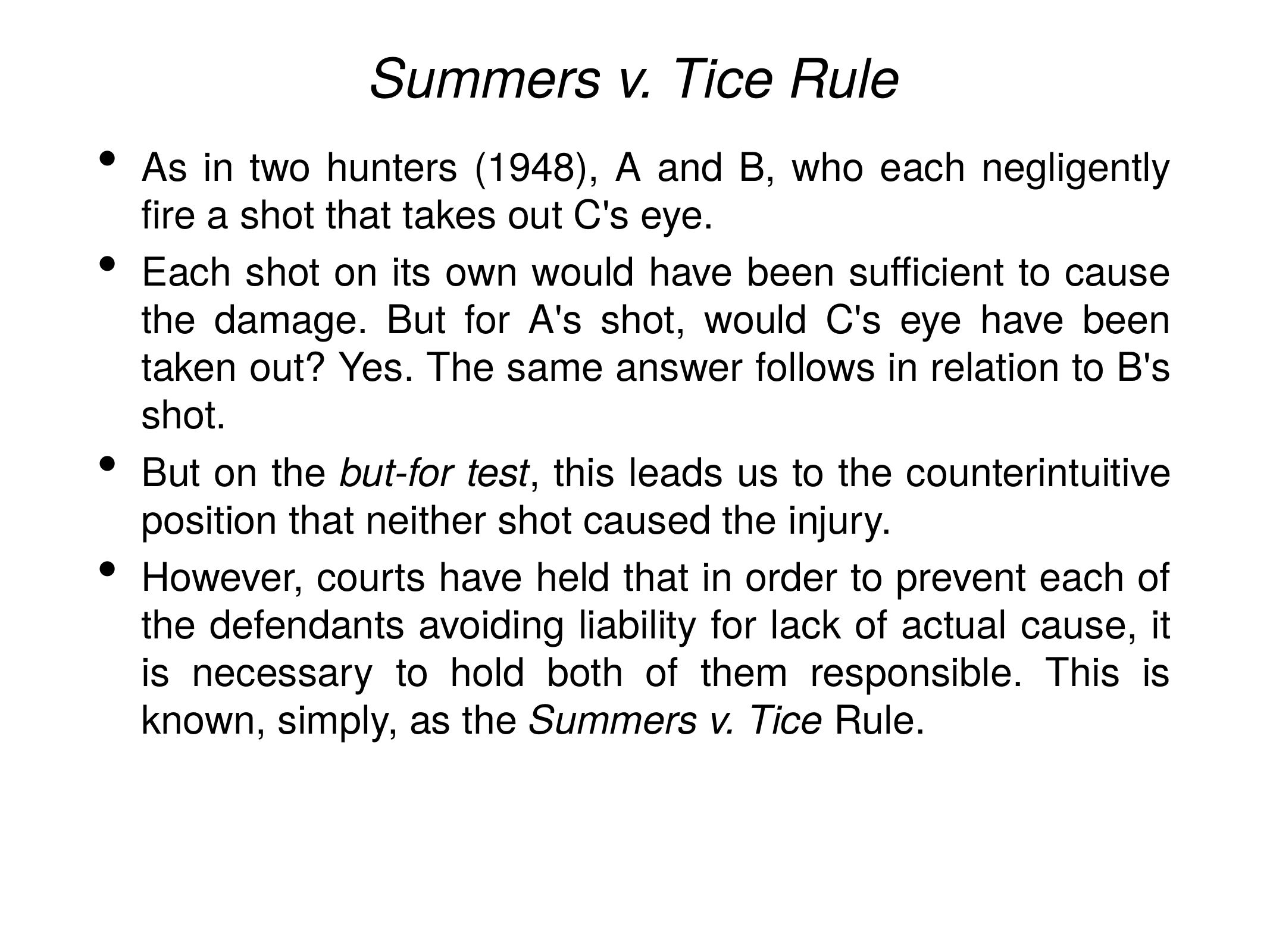

# Summers v. Tice Rule
As in two hunters (1948), A and B, who each negligently fire a shot that takes out C's eye.
Each shot on its own would have been sufficient to cause the damage. But for A's shot, would C's eye have been taken out? Yes. The same answer follows in relation to B's shot.
But on the but-for test, this leads us to the counterintuitive position that neither shot caused the injury.
However, courts have held that in order to prevent each of the defendants avoiding liability for lack of actual cause, it is necessary to hold both of them responsible. This is known, simply, as the Summers v. Tice Rule.